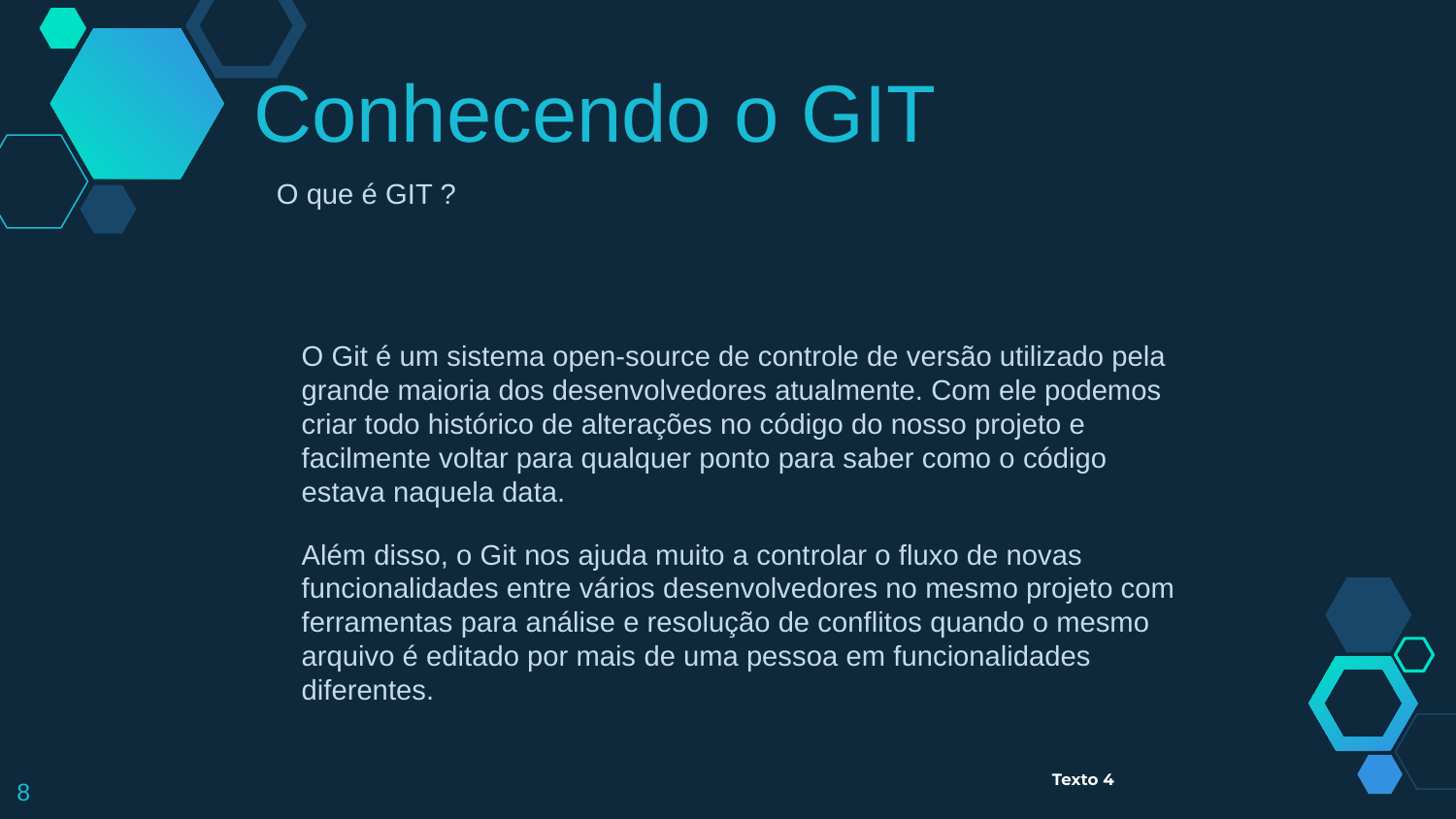

Conhecendo o GIT
O que é GIT ?
O Git é um sistema open-source de controle de versão utilizado pela grande maioria dos desenvolvedores atualmente. Com ele podemos criar todo histórico de alterações no código do nosso projeto e facilmente voltar para qualquer ponto para saber como o código estava naquela data.
Além disso, o Git nos ajuda muito a controlar o fluxo de novas funcionalidades entre vários desenvolvedores no mesmo projeto com ferramentas para análise e resolução de conflitos quando o mesmo arquivo é editado por mais de uma pessoa em funcionalidades diferentes.
8
Texto 4